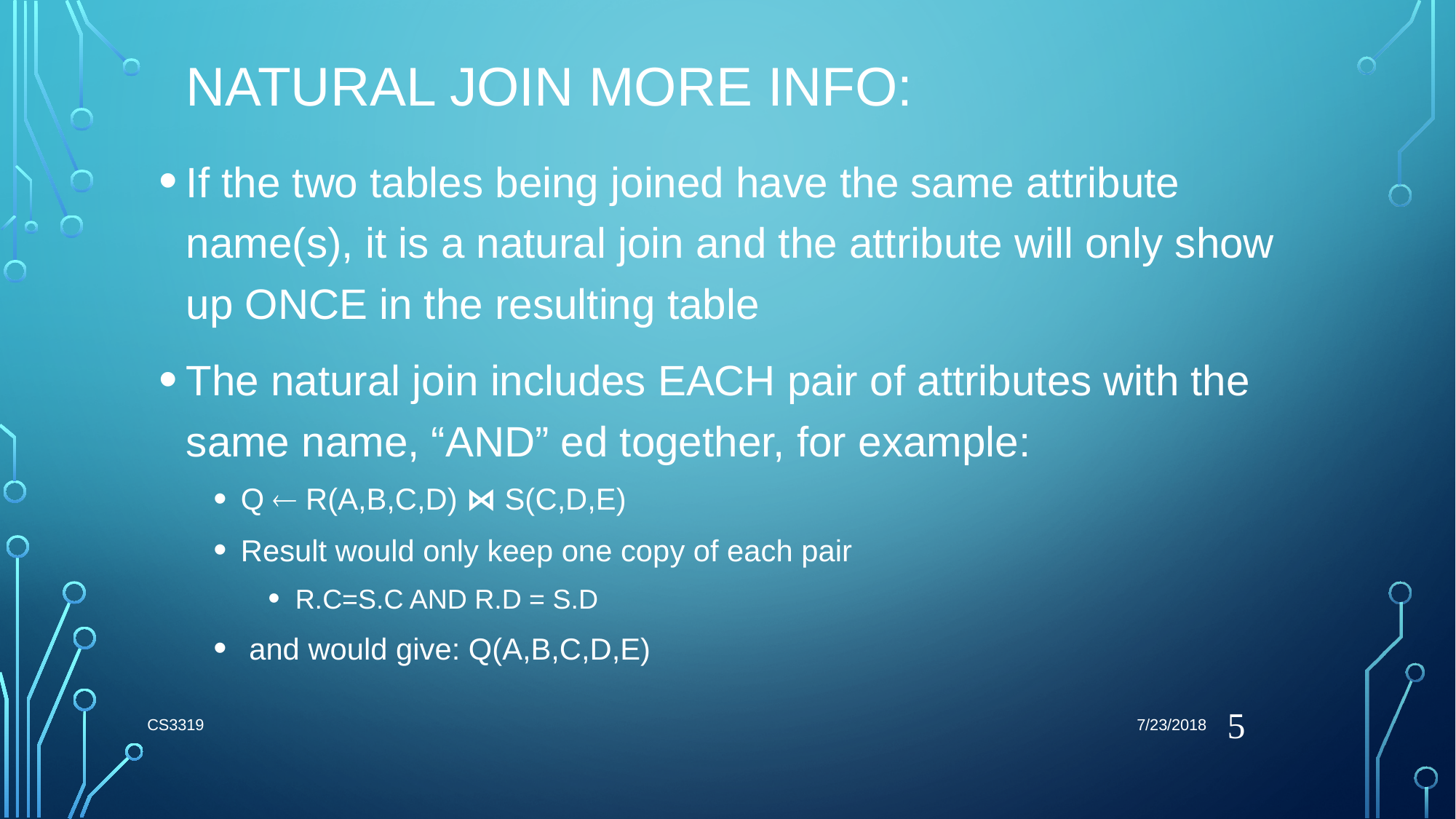

7/23/2018
# Natural Join More Info:
If the two tables being joined have the same attribute name(s), it is a natural join and the attribute will only show up ONCE in the resulting table
The natural join includes EACH pair of attributes with the same name, “AND” ed together, for example:
Q ← R(A,B,C,D) ⋈ S(C,D,E)
Result would only keep one copy of each pair
R.C=S.C AND R.D = S.D
 and would give: Q(A,B,C,D,E)

5
CS3319